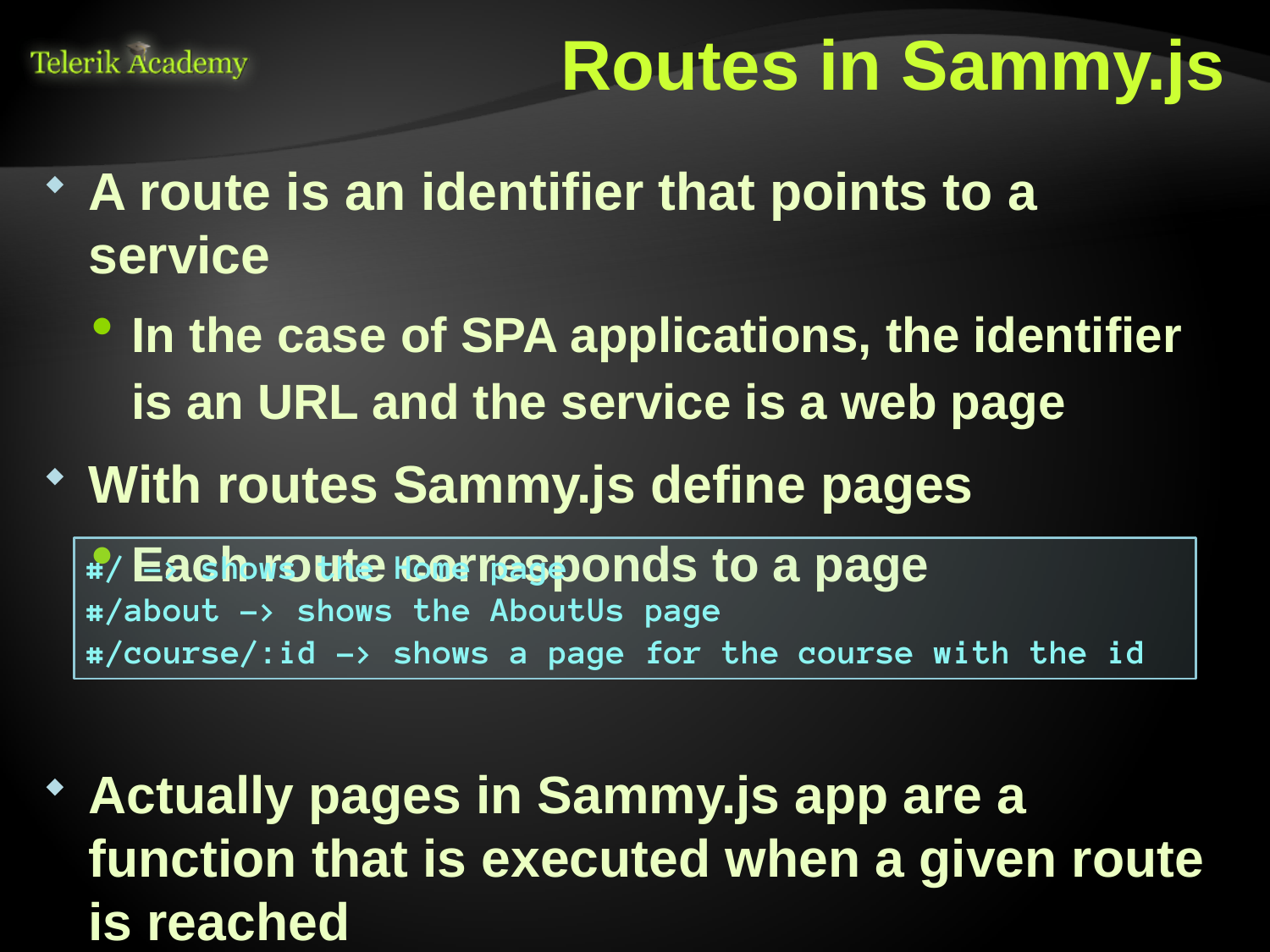

# Routes in Sammy.js
A route is an identifier that points to a service
In the case of SPA applications, the identifier is an URL and the service is a web page
With routes Sammy.js define pages
Each route corresponds to a page

Actually pages in Sammy.js app are a function that is executed when a given route is reached
#/ -> shows the Home page
#/about -> shows the AboutUs page
#/course/:id -> shows a page for the course with the id